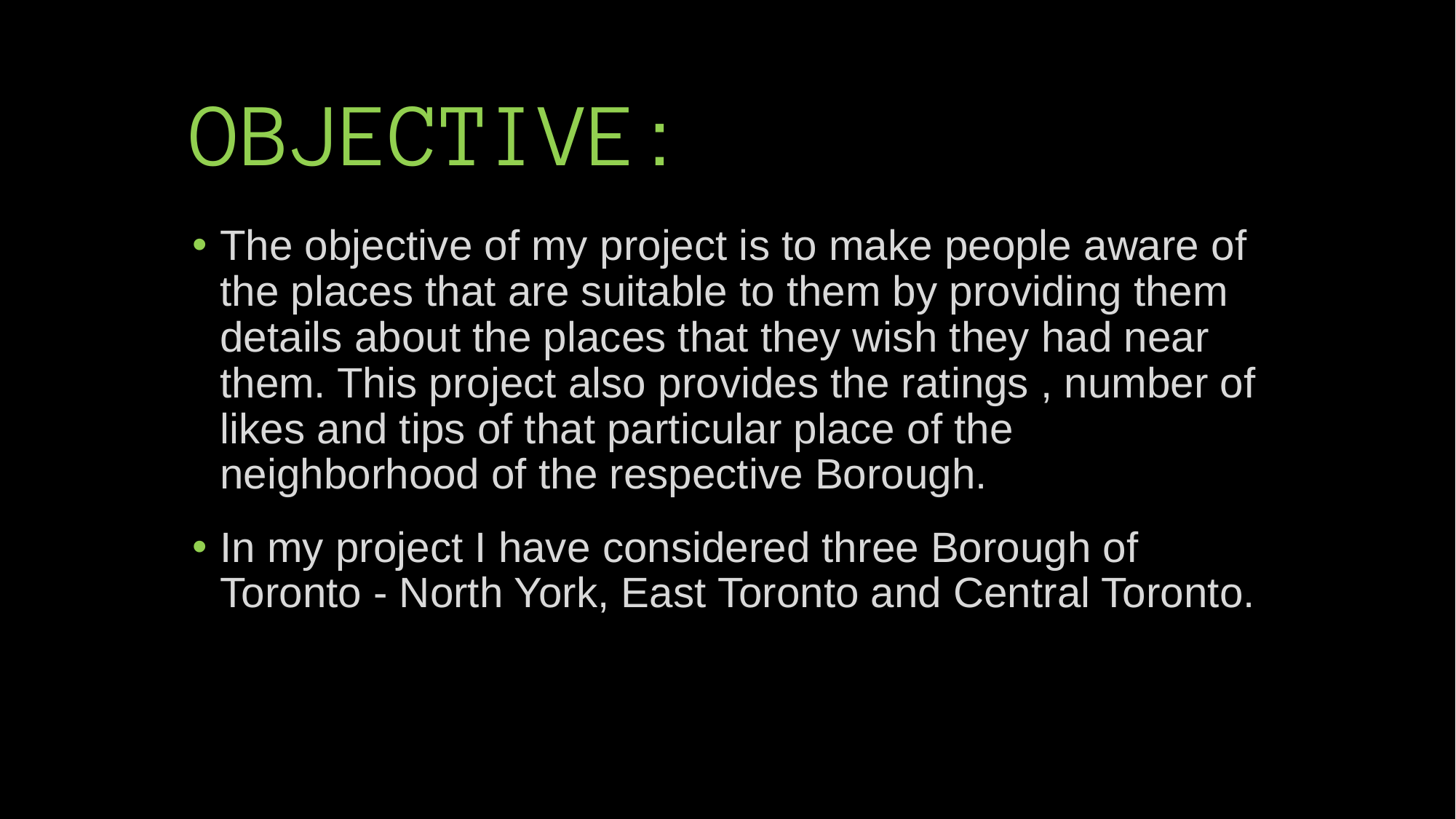

# OBJECTIVE:
The objective of my project is to make people aware of the places that are suitable to them by providing them details about the places that they wish they had near them. This project also provides the ratings , number of likes and tips of that particular place of the neighborhood of the respective Borough.
In my project I have considered three Borough of Toronto - North York, East Toronto and Central Toronto.